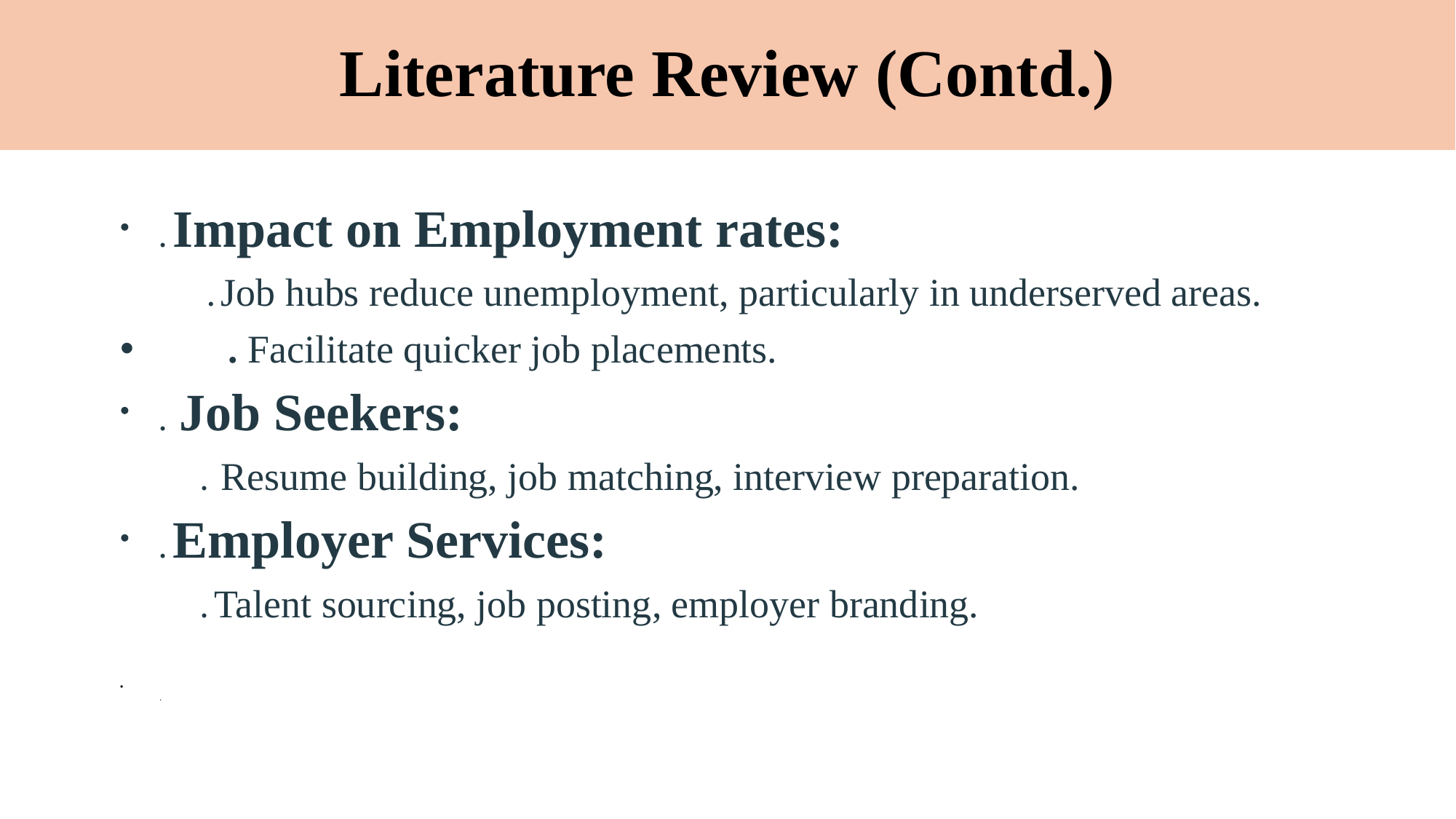

# Literature Review (Contd.)
. Impact on Employment rates:
             . Job hubs reduce unemployment, particularly in underserved areas.
       . Facilitate quicker job placements.
.  Job Seekers:
            .  Resume building, job matching, interview preparation.
. Employer Services:
            . Talent sourcing, job posting, employer branding.

.